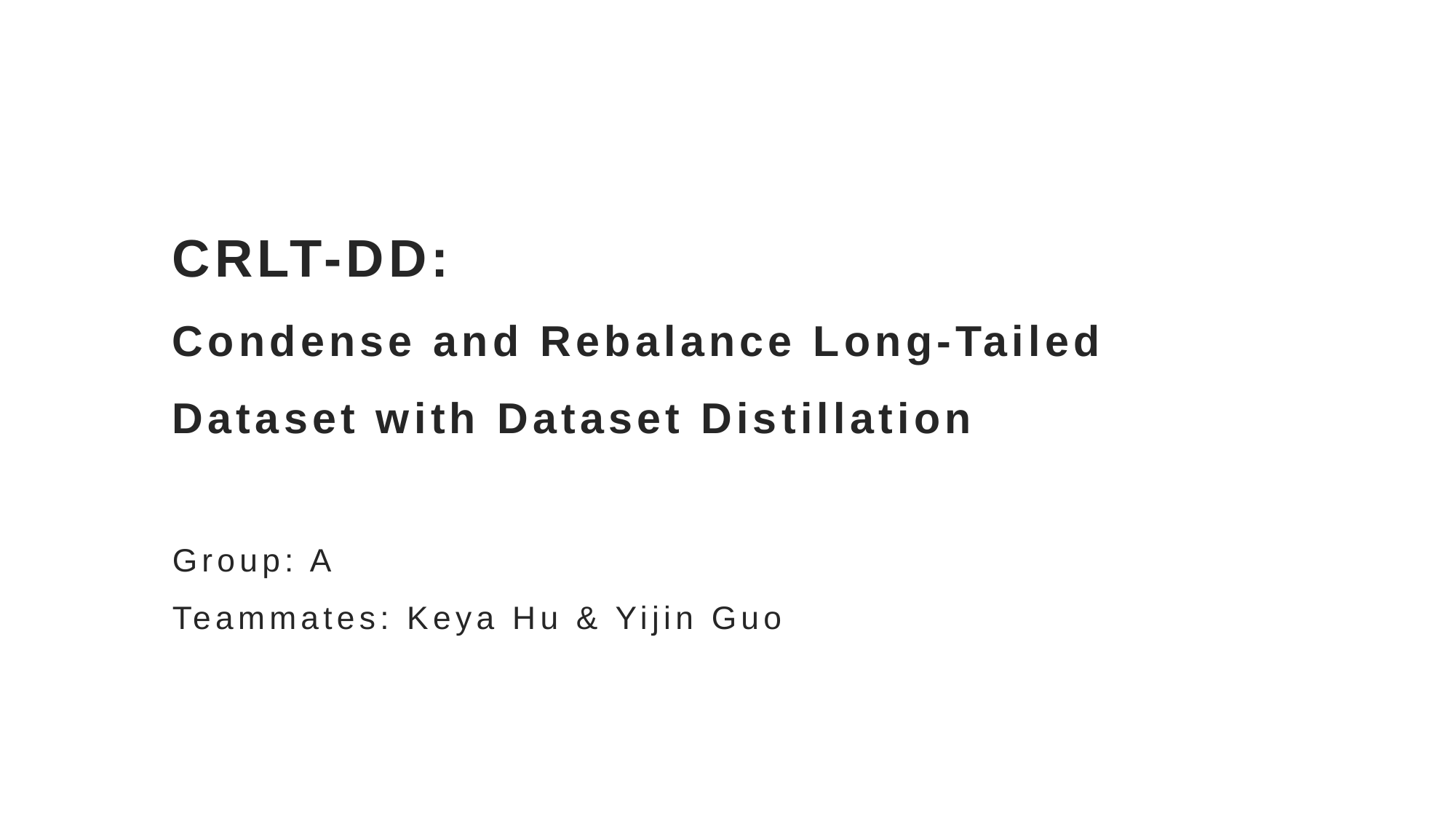

# CRLT-DD: Condense and Rebalance Long-Tailed Dataset with Dataset Distillation Group: A Teammates: Keya Hu & Yijin Guo